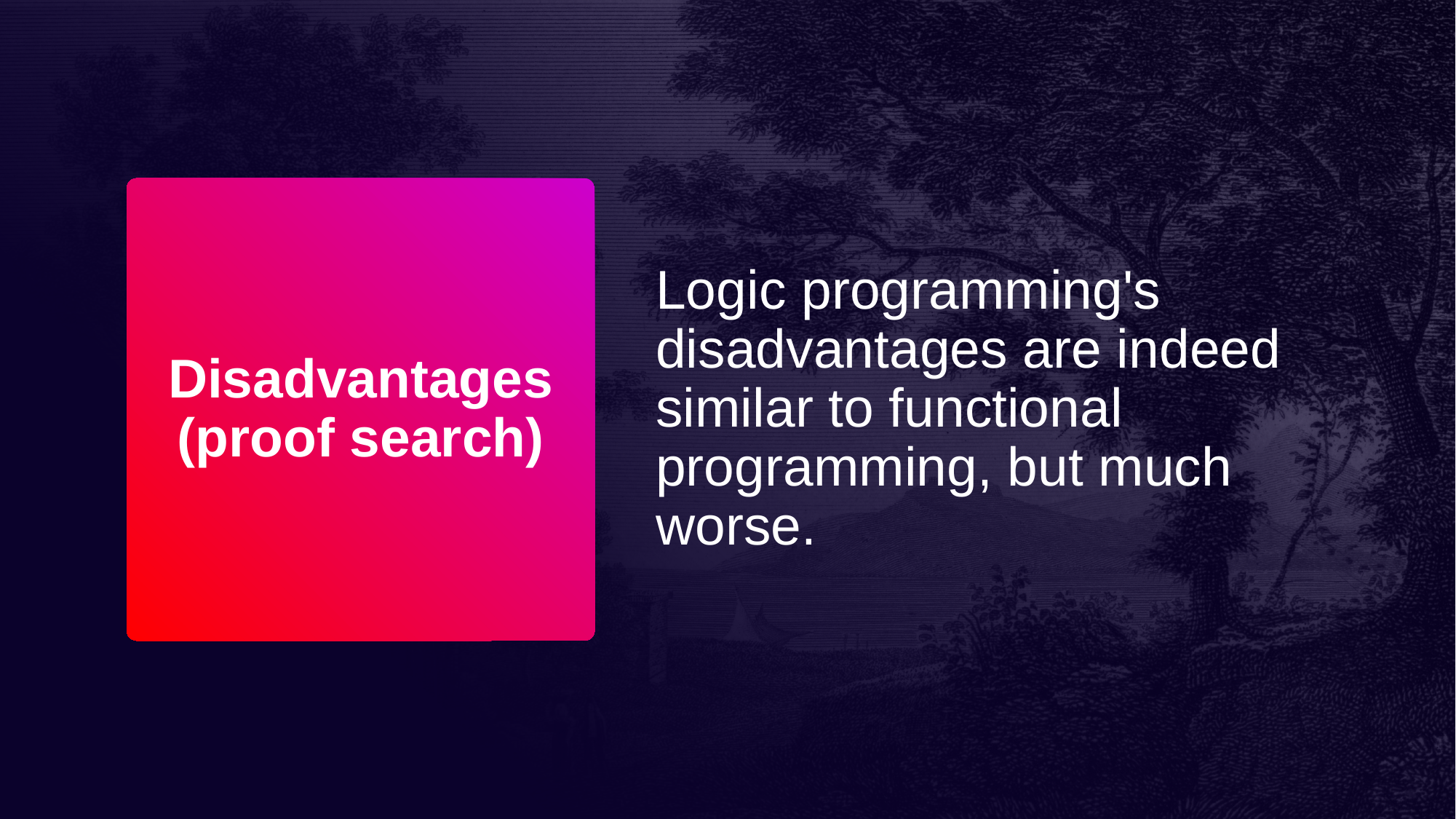

Logic programming's disadvantages are indeed similar to functional programming, but much worse.
# Disadvantages (proof search)